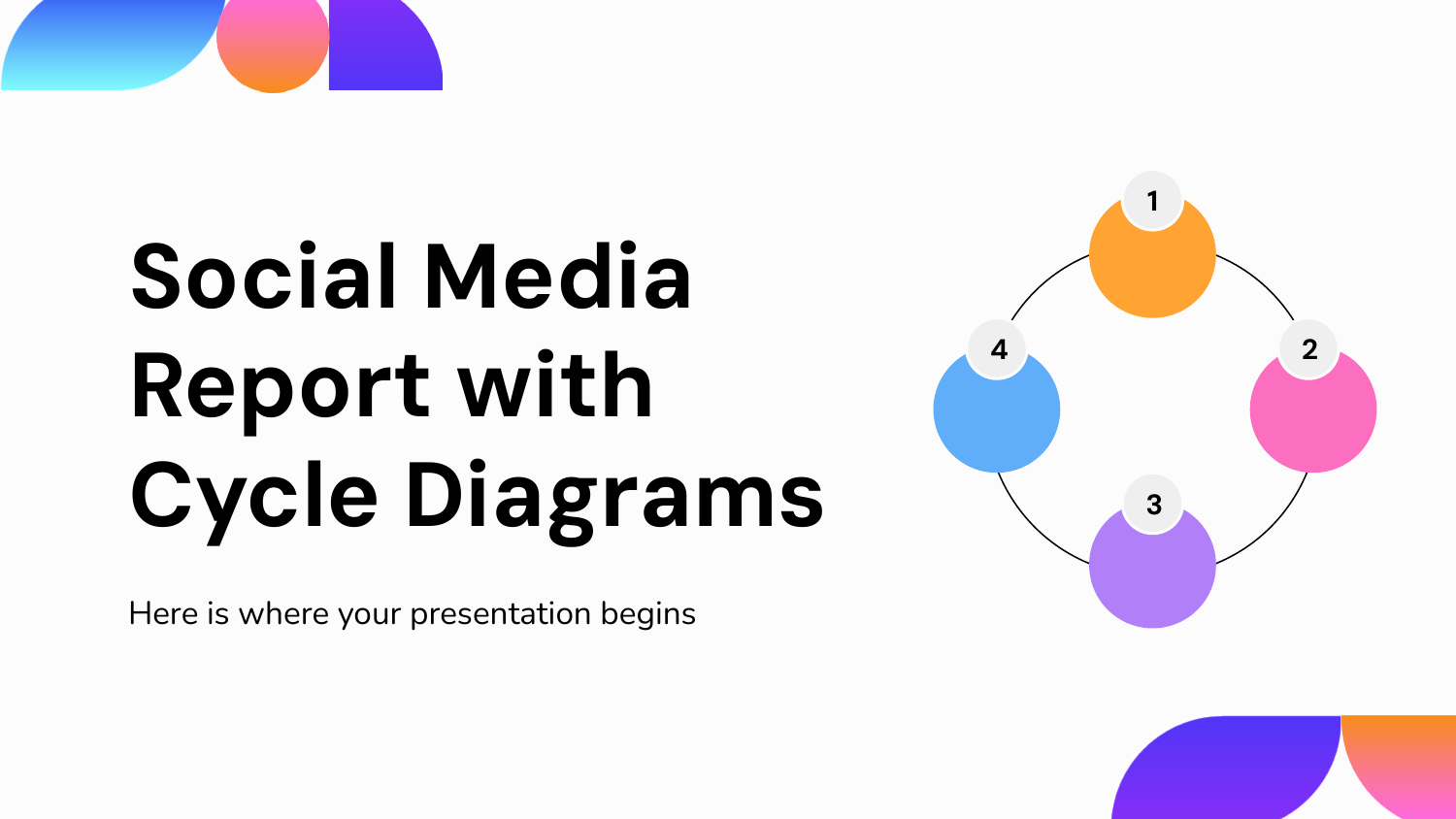

1

# Social Media Report with Cycle Diagrams

4
2

3

Here is where your presentation begins